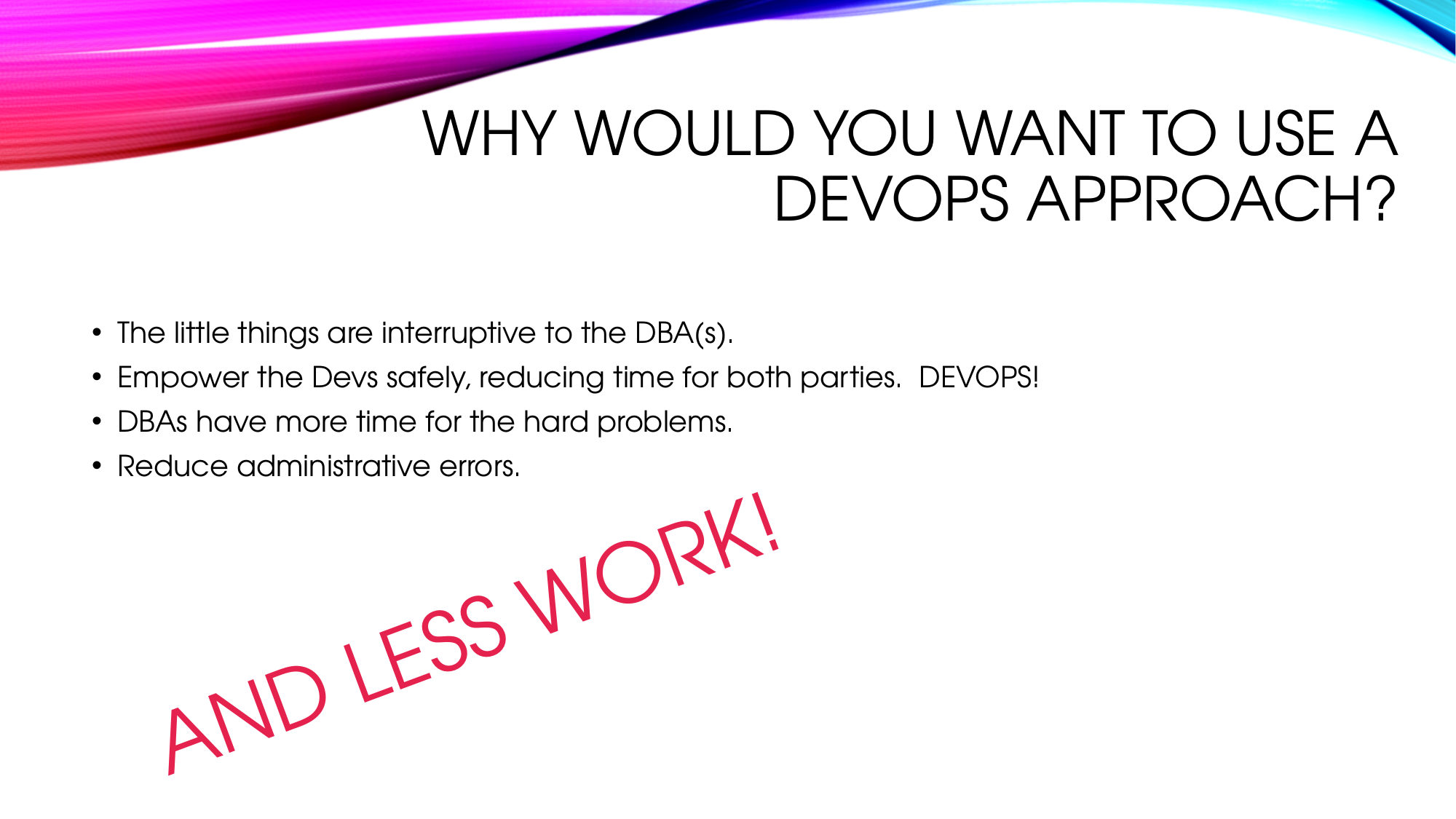

# Why would you want to use a DEVOPS APproach?
The little things are interruptive to the DBA(s).
Empower the Devs safely, reducing time for both parties.  DEVOPS!
DBAs have more time for the hard problems.
Reduce administrative errors.

AND LESS WORK!